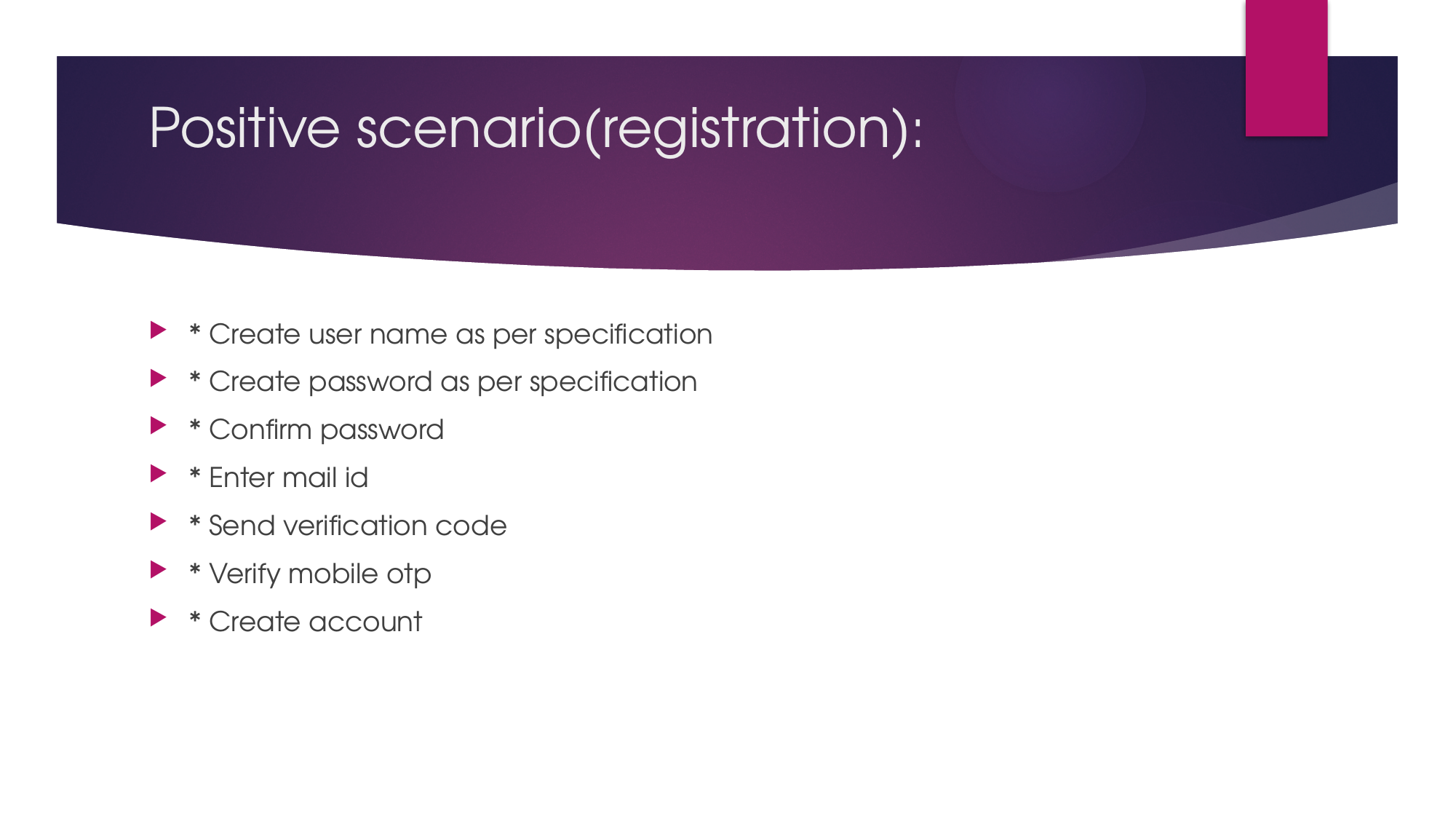

# Positive scenario(registration):
* Create user name as per specification
* Create password as per specification
* Confirm password
* Enter mail id
* Send verification code
* Verify mobile otp
* Create account